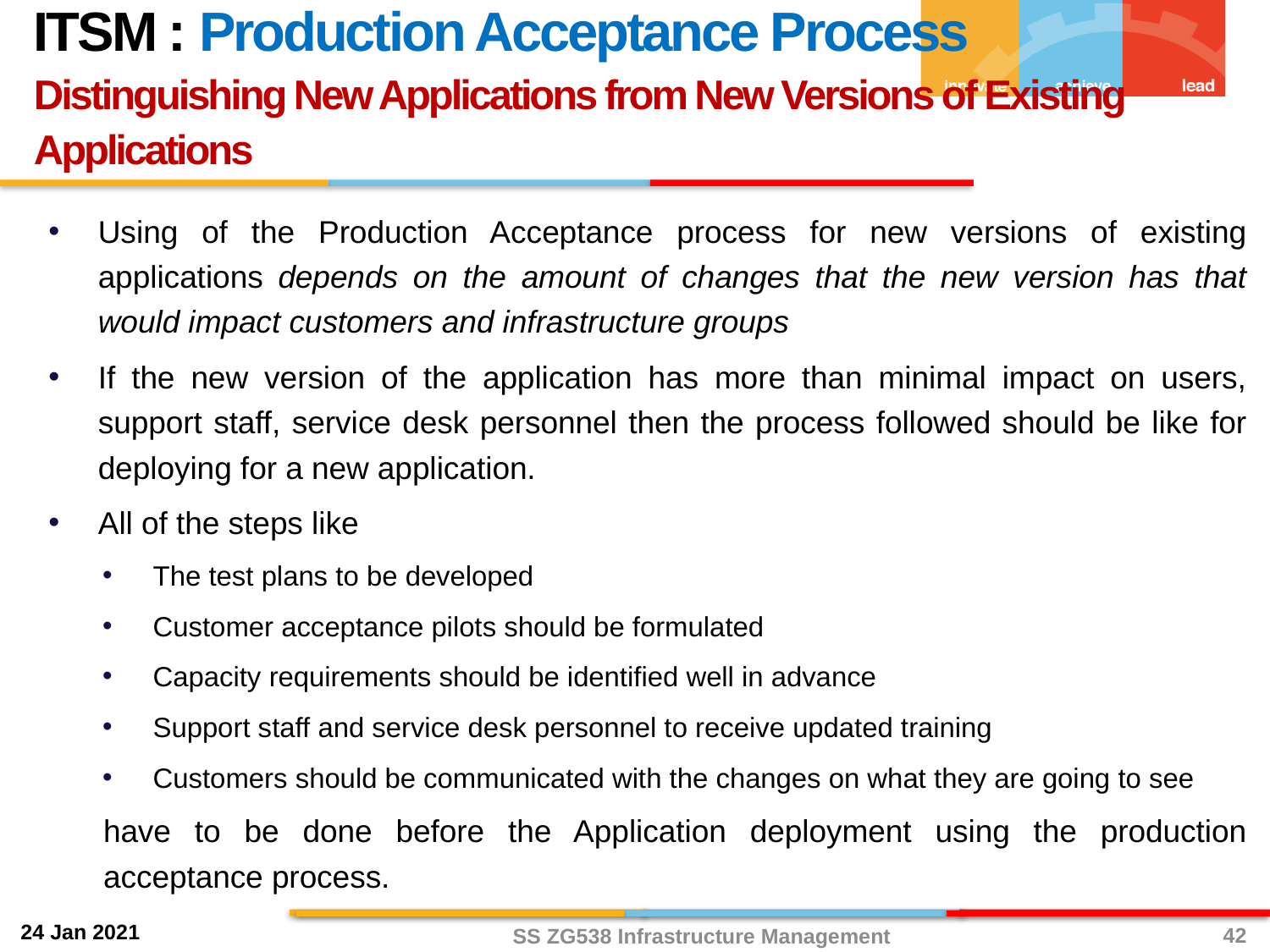

ITSM : Production Acceptance Process
Distinguishing New Applications from New Versions of Existing Applications
Using of the Production Acceptance process for new versions of existing applications depends on the amount of changes that the new version has that would impact customers and infrastructure groups
If the new version of the application has more than minimal impact on users, support staff, service desk personnel then the process followed should be like for deploying for a new application.
All of the steps like
The test plans to be developed
Customer acceptance pilots should be formulated
Capacity requirements should be identified well in advance
Support staff and service desk personnel to receive updated training
Customers should be communicated with the changes on what they are going to see
have to be done before the Application deployment using the production acceptance process.
42
SS ZG538 Infrastructure Management